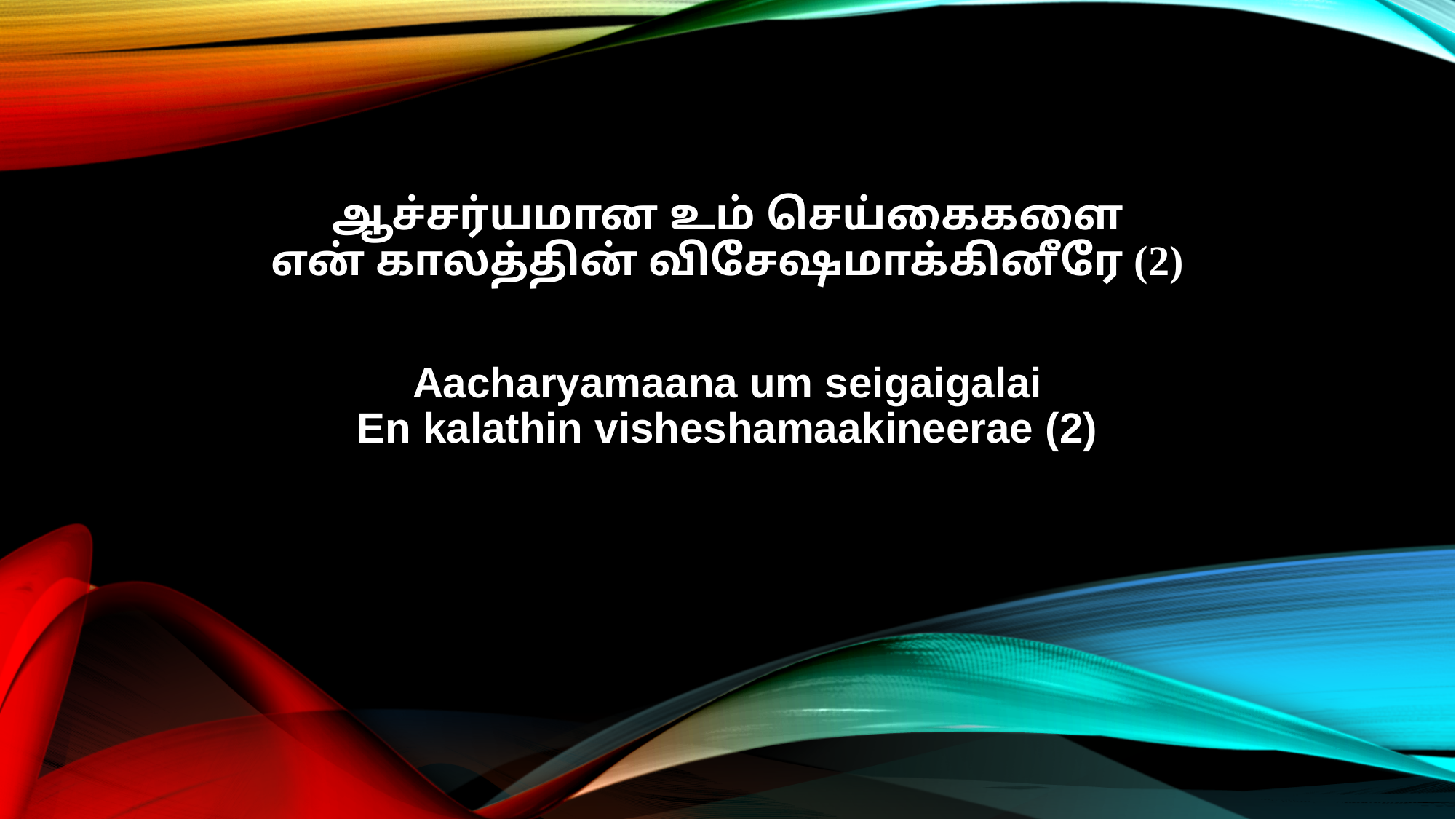

ஆச்சர்யமான உம் செய்கைகளை
என் காலத்தின் விசேஷமாக்கினீரே (2)

Aacharyamaana um seigaigalai
En kalathin visheshamaakineerae (2)